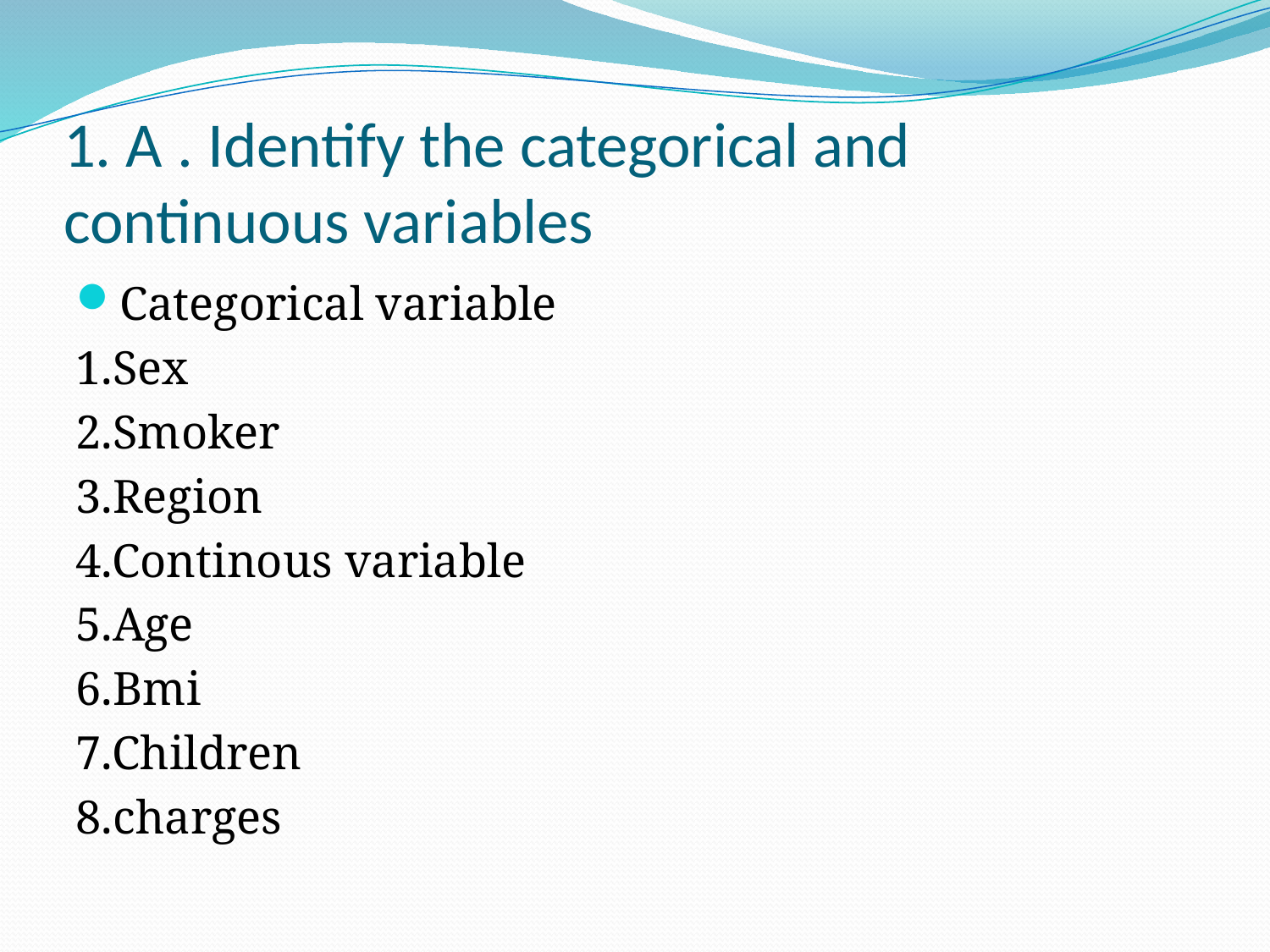

# 1. A . Identify the categorical and continuous variables
Categorical variable
1.Sex
2.Smoker
3.Region
4.Continous variable
5.Age
6.Bmi
7.Children
8.charges